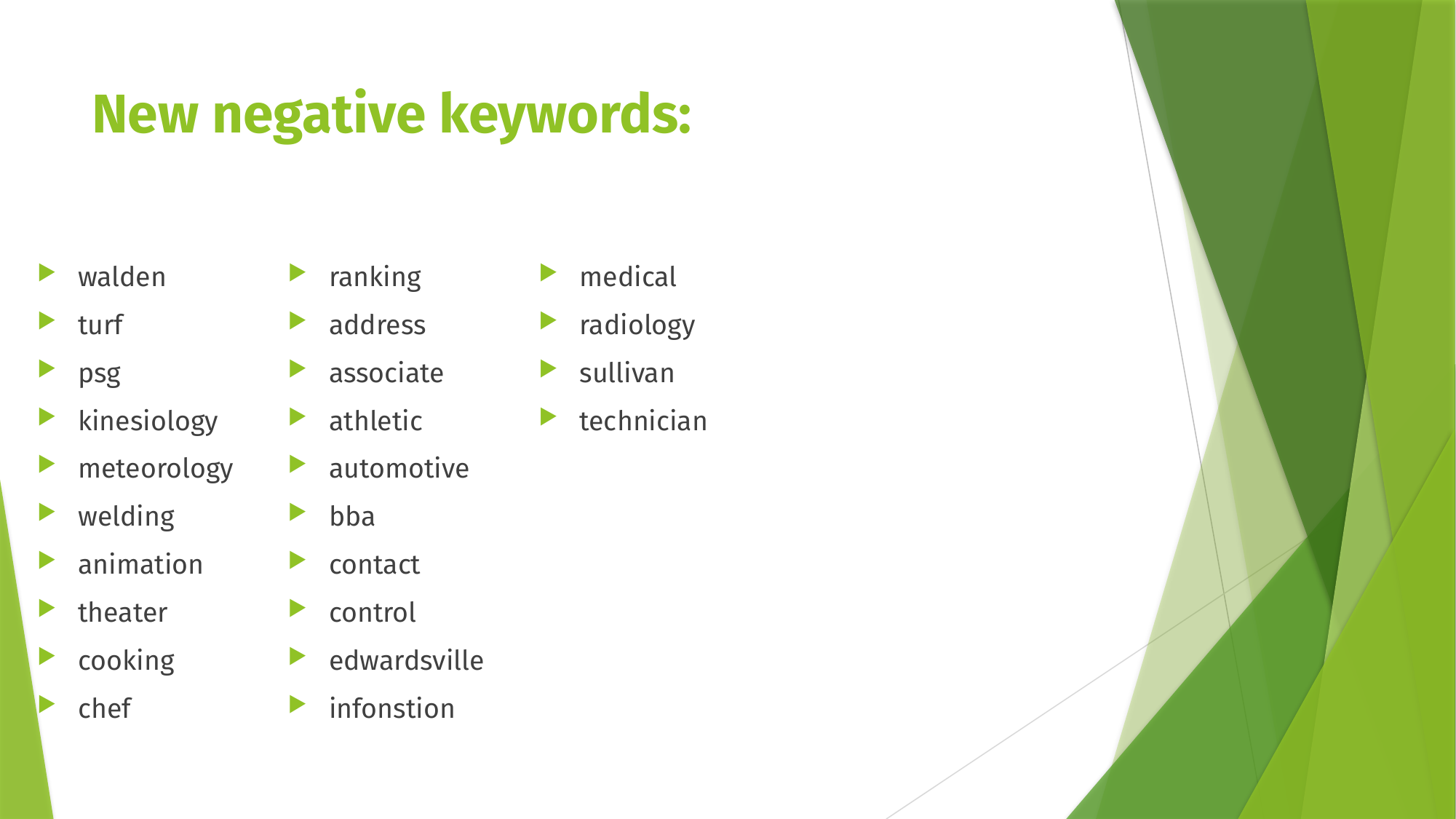

# New negative keywords:

walden
turf
psg
kinesiology
meteorology
welding
animation
theater
cooking
chef
ranking
address
associate
athletic
automotive
bba
contact
control
edwardsville
infonstion
medical
radiology
sullivan
technician